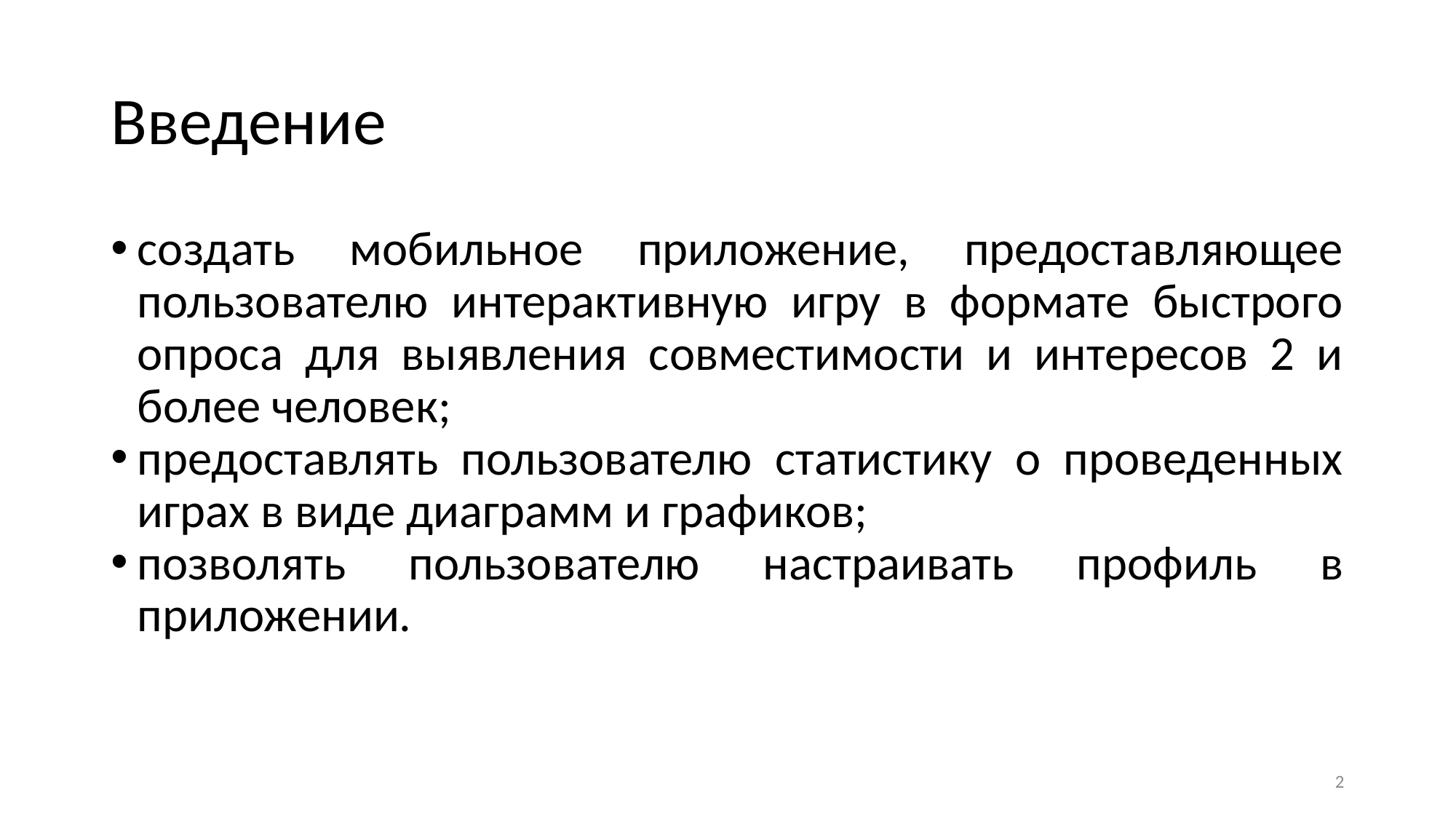

# Введение
создать мобильное приложение, предоставляющее пользователю интерактивную игру в формате быстрого опроса для выявления совместимости и интересов 2 и более человек;
предоставлять пользователю статистику о проведенных играх в виде диаграмм и графиков;
позволять пользователю настраивать профиль в приложении.

2